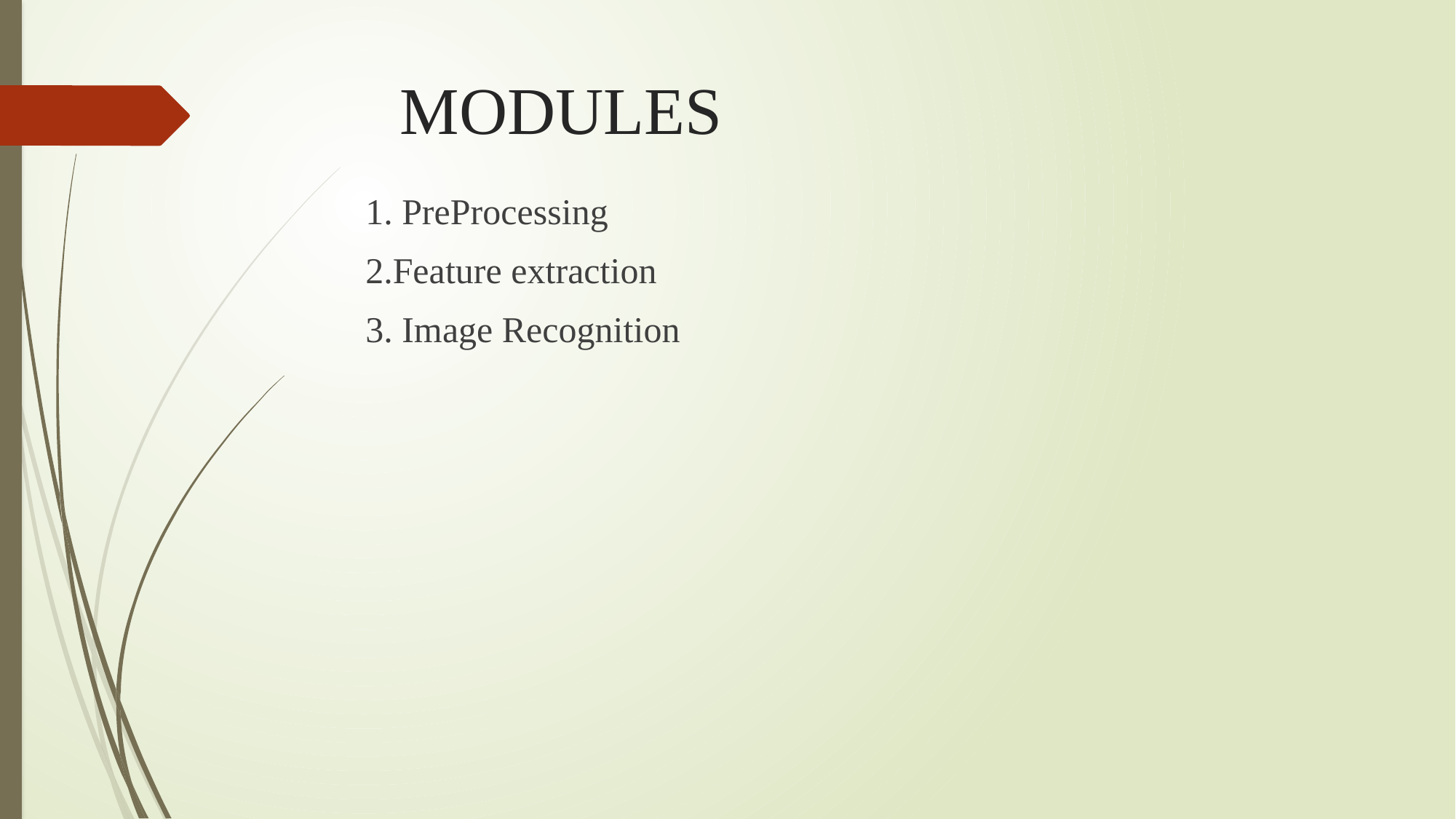

# MODULES
     1. PreProcessing
     2.Feature extraction
     3. Image Recognition